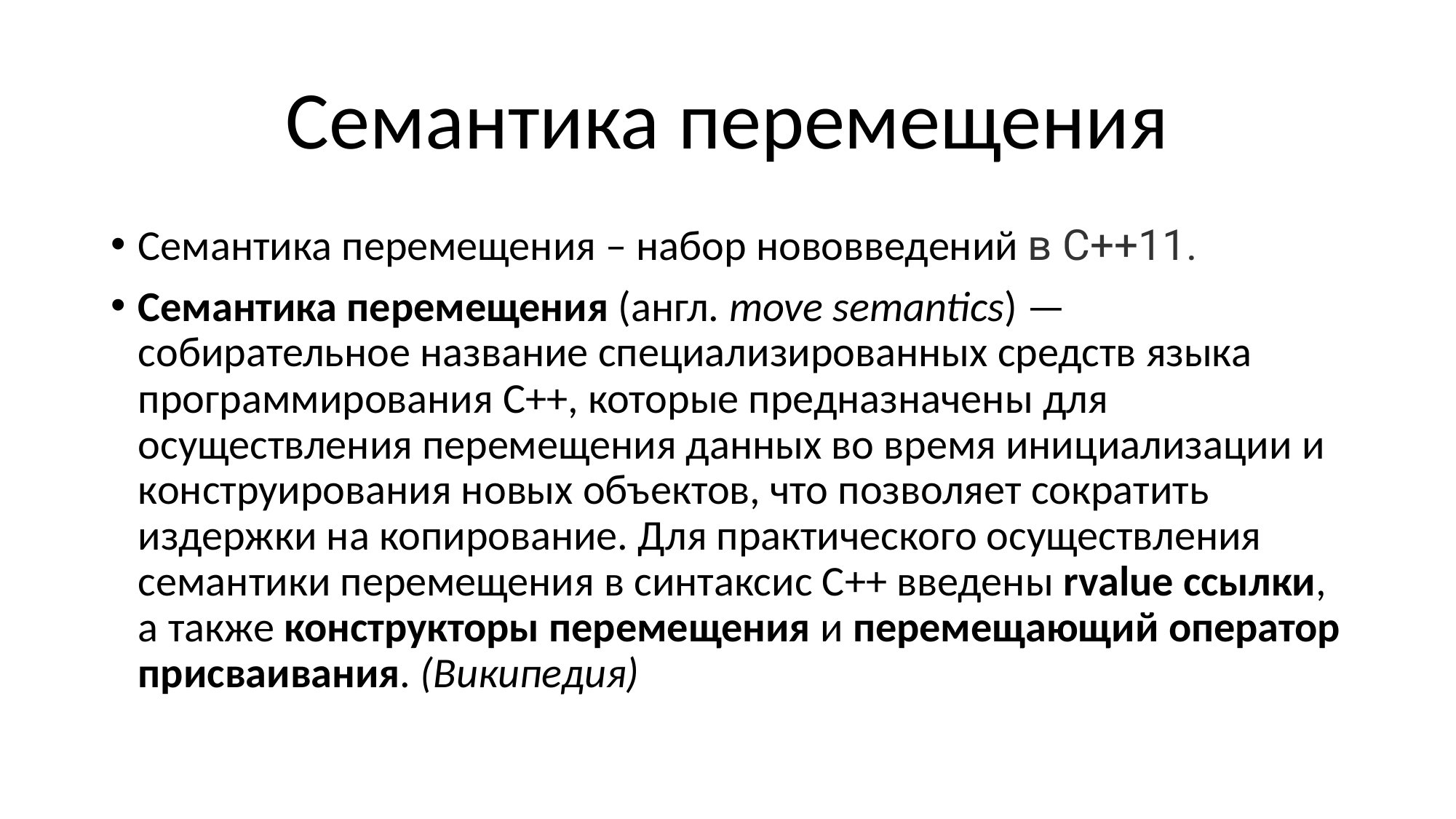

# Семантика перемещения
Семантика перемещения – набор нововведений в C++11.
Семантика перемещения (англ. move semantics) — собирательное название специализированных средств языка программирования C++, которые предназначены для осуществления перемещения данных во время инициализации и конструирования новых объектов, что позволяет сократить издержки на копирование. Для практического осуществления семантики перемещения в синтаксис C++ введены rvalue ссылки, а также конструкторы перемещения и перемещающий оператор присваивания. (Википедия)